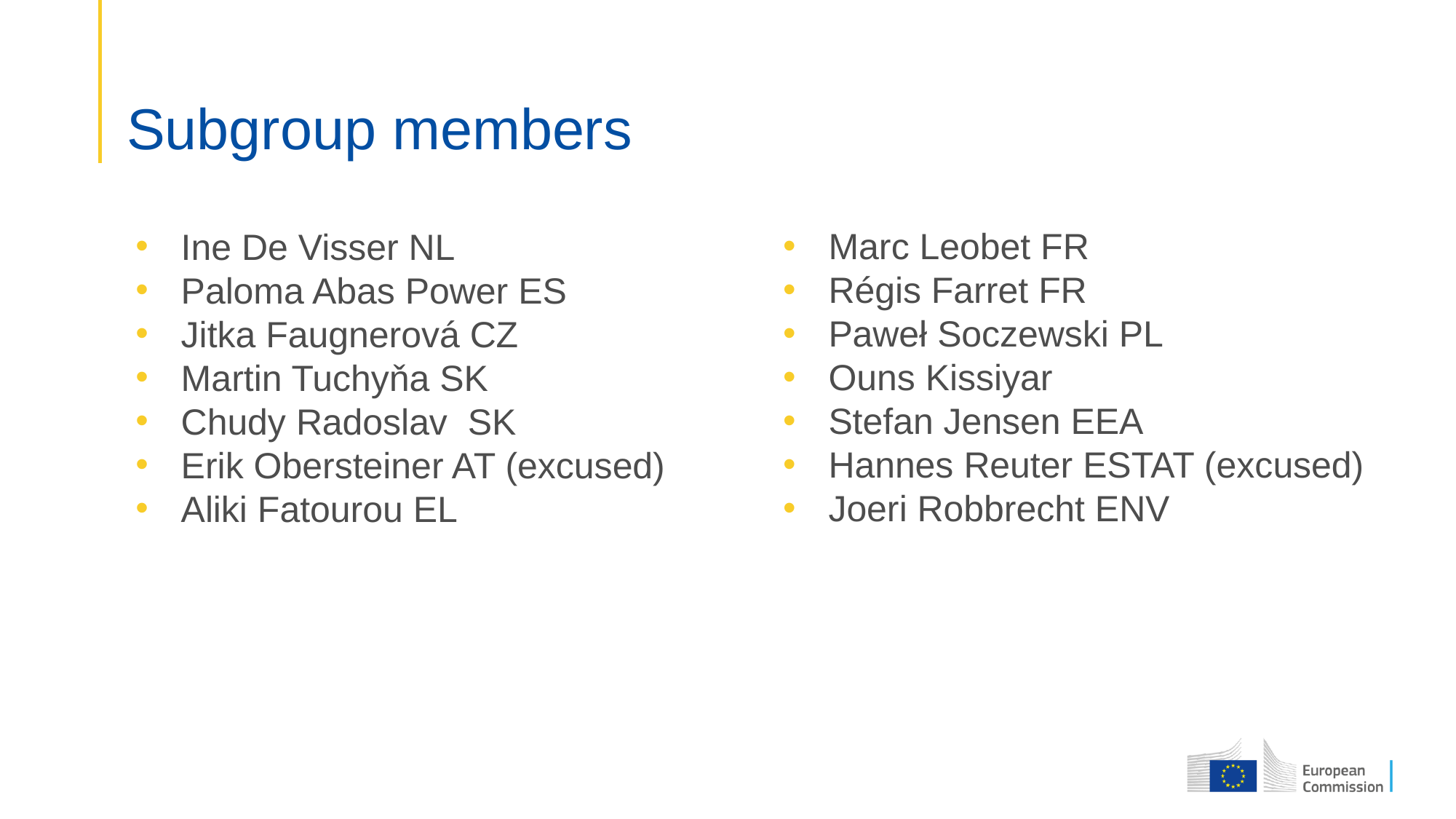

# Subgroup members
Ine De Visser NL
Paloma Abas Power ES
Jitka Faugnerová CZ
Martin Tuchyňa SK
Chudy Radoslav  SK
Erik Obersteiner AT (excused)
Aliki Fatourou EL
Marc Leobet FR
Régis Farret FR
Paweł Soczewski PL
Ouns Kissiyar
Stefan Jensen EEA
Hannes Reuter ESTAT (excused)
Joeri Robbrecht ENV